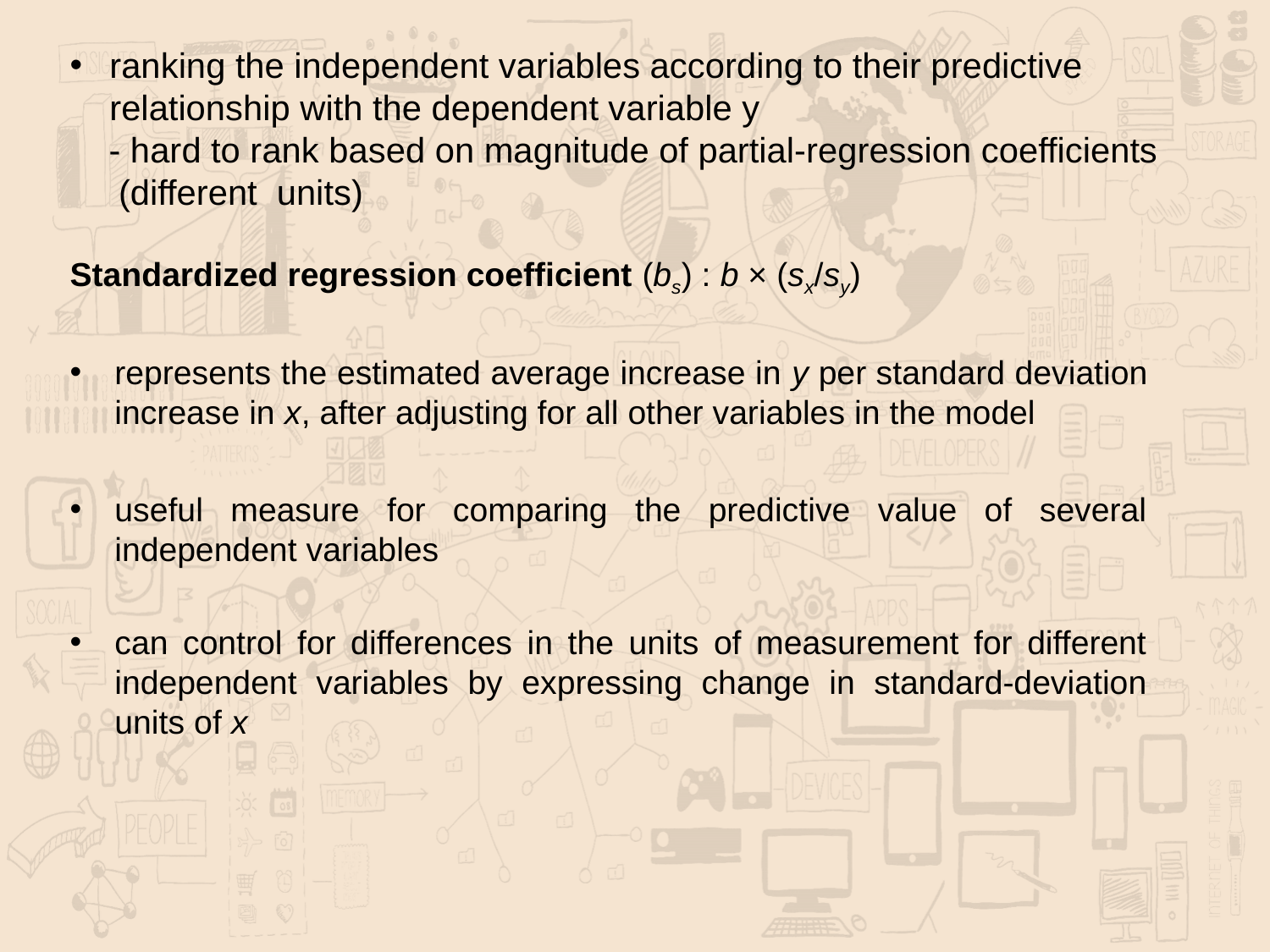

ranking the independent variables according to their predictive relationship with the dependent variable y
    - hard to rank based on magnitude of partial-regression coefficients
     (different  units)
Standardized regression coefficient (bs) : b × (sx/sy)

represents the estimated average increase in y per standard deviation increase in x, after adjusting for all other variables in the model

useful measure for comparing the predictive value of several independent variables

can control for differences in the units of measurement for different independent variables by expressing change in standard-deviation units of x